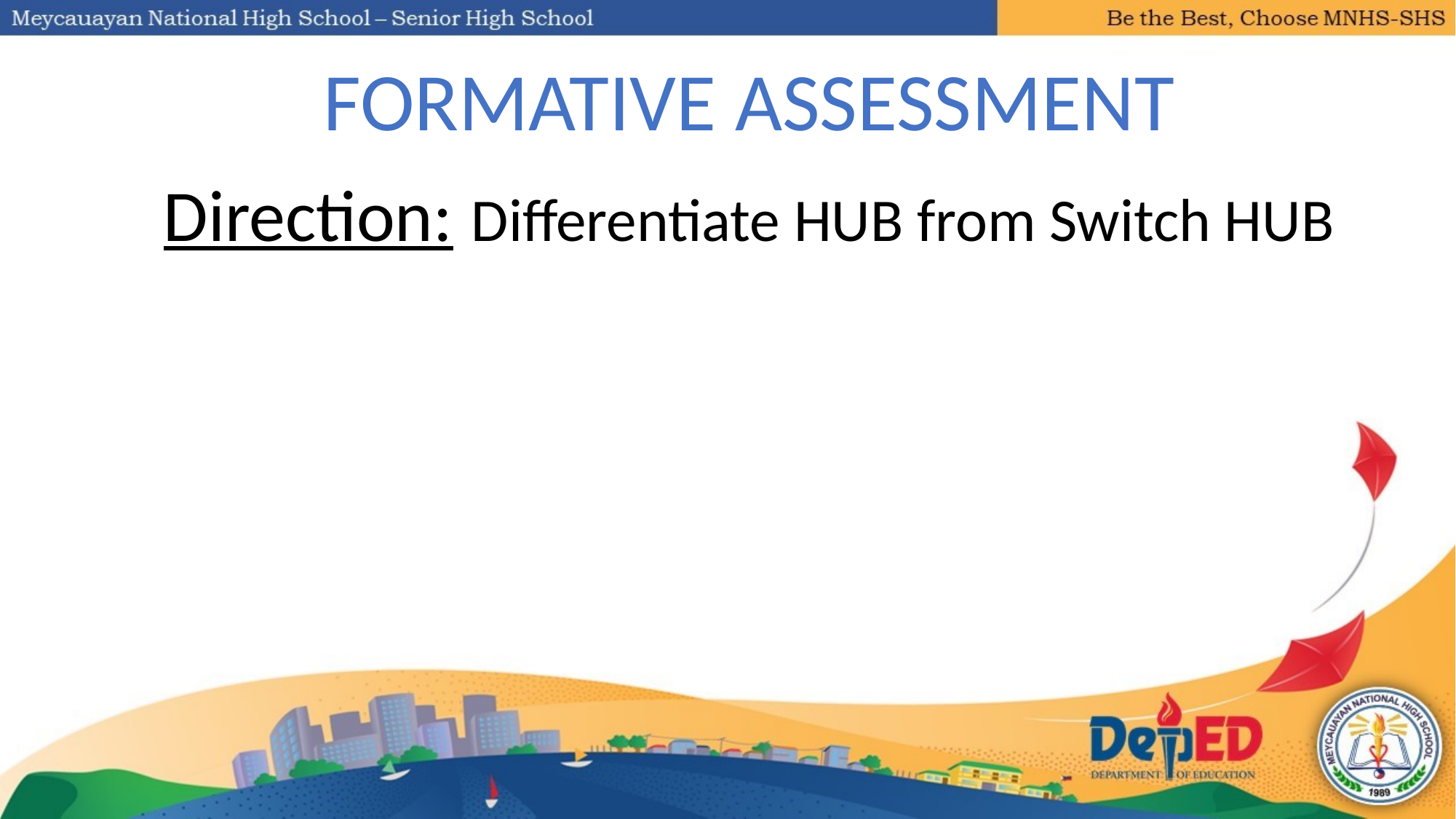

FORMATIVE ASSESSMENT
Direction: Differentiate HUB from Switch HUB